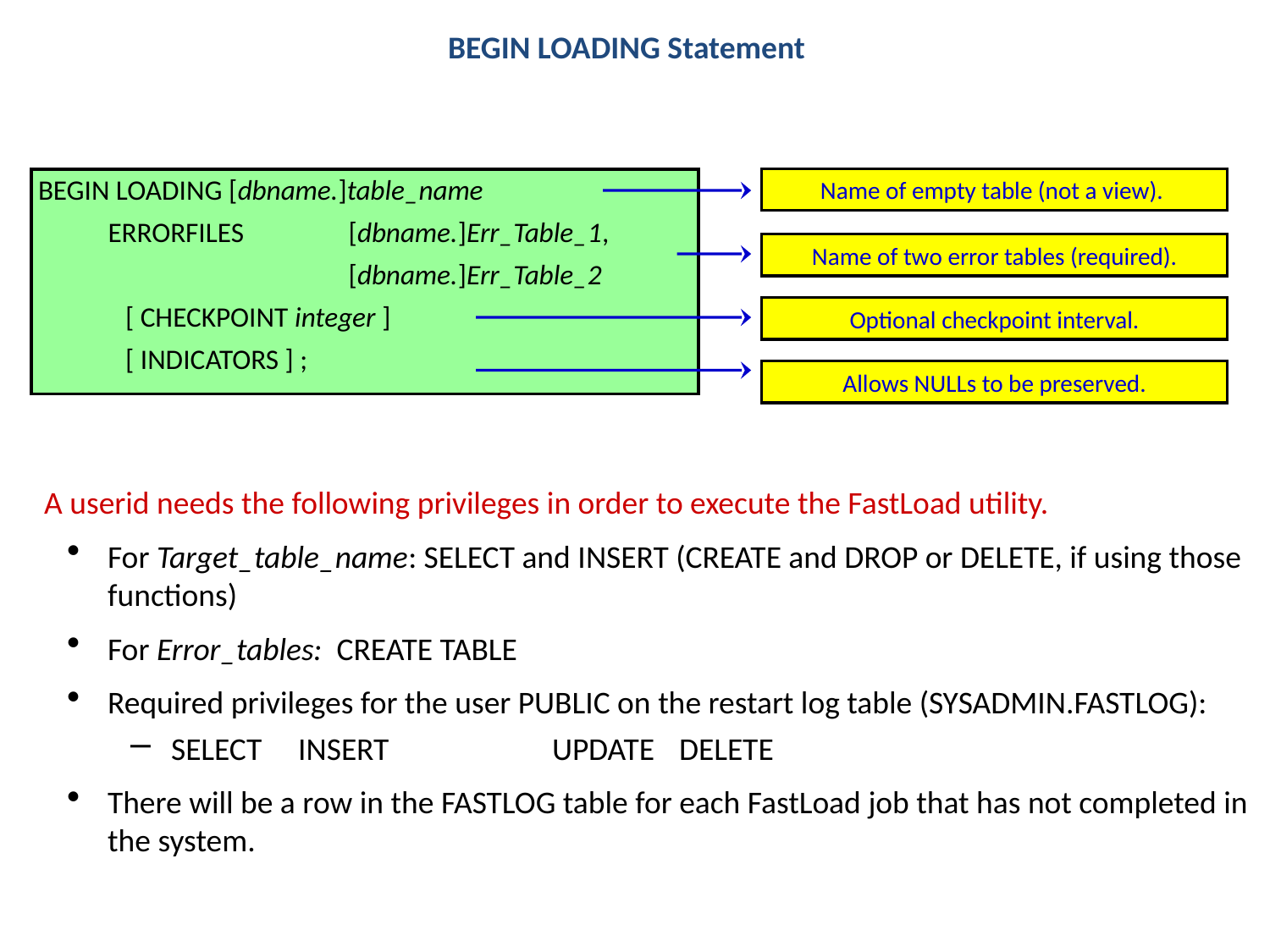

BEGIN LOADING Statement
Name of empty table (not a view).
BEGIN LOADING [dbname.]table_name
           ERRORFILES	[dbname.]Err_Table_1,
 		[dbname.]Err_Table_2
	[ CHECKPOINT integer ]
	[ INDICATORS ] ;

Name of two error tables (required).

Optional checkpoint interval.

Allows NULLs to be preserved.

A userid needs the following privileges in order to execute the FastLoad utility.
For Target_table_name: SELECT and INSERT (CREATE and DROP or DELETE, if using those functions)
For Error_tables:  CREATE TABLE
Required privileges for the user PUBLIC on the restart log table (SYSADMIN.FASTLOG):
SELECT  	INSERT		UPDATE	DELETE
There will be a row in the FASTLOG table for each FastLoad job that has not completed in the system.